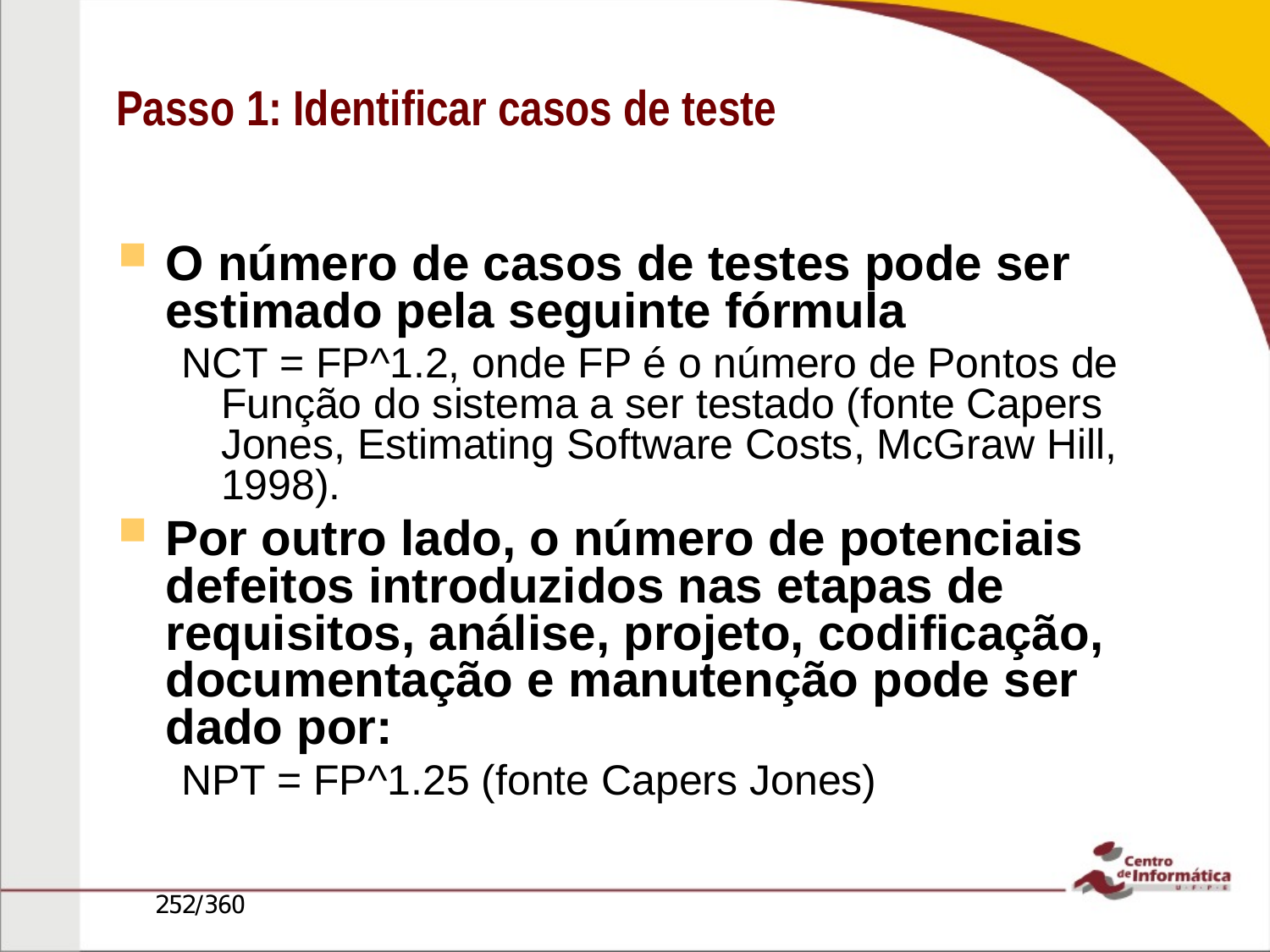

O número de casos de testes pode ser estimado pela seguinte fórmula
NCT = FP^1.2, onde FP é o número de Pontos de Função do sistema a ser testado (fonte Capers Jones, Estimating Software Costs, McGraw Hill, 1998).
Por outro lado, o número de potenciais defeitos introduzidos nas etapas de requisitos, análise, projeto, codificação, documentação e manutenção pode ser dado por:
NPT = FP^1.25 (fonte Capers Jones)
# Passo 1: Identificar casos de teste
252/360